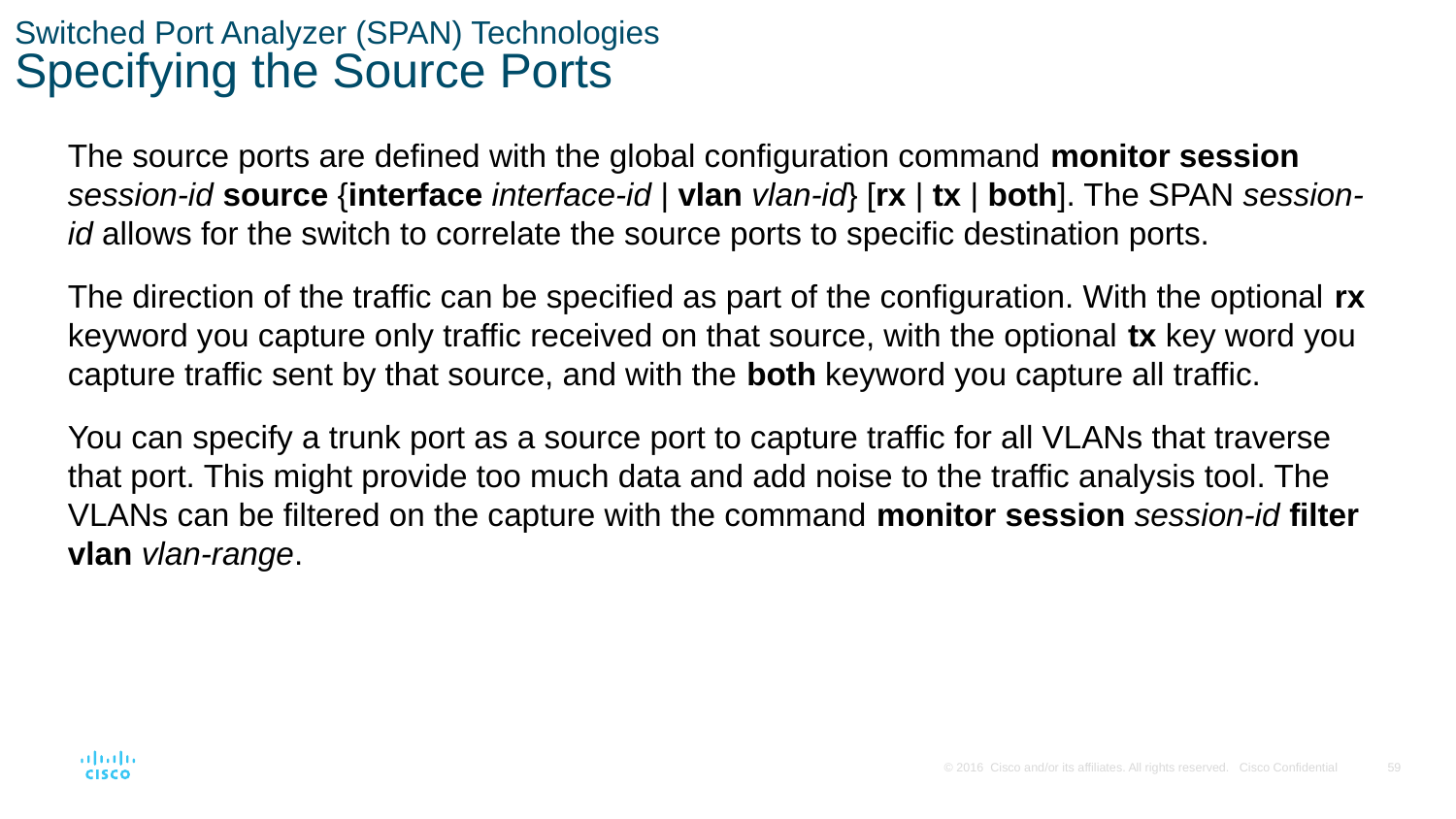

# Switched Port Analyzer (SPAN) Technologies Specifying the Source Ports
The source ports are defined with the global configuration command monitor session session-id source {interface interface-id | vlan vlan-id} [rx | tx | both]. The SPAN session-id allows for the switch to correlate the source ports to specific destination ports.
The direction of the traffic can be specified as part of the configuration. With the optional rx keyword you capture only traffic received on that source, with the optional tx key word you capture traffic sent by that source, and with the both keyword you capture all traffic.
You can specify a trunk port as a source port to capture traffic for all VLANs that traverse that port. This might provide too much data and add noise to the traffic analysis tool. The VLANs can be filtered on the capture with the command monitor session session-id filter vlan vlan-range.